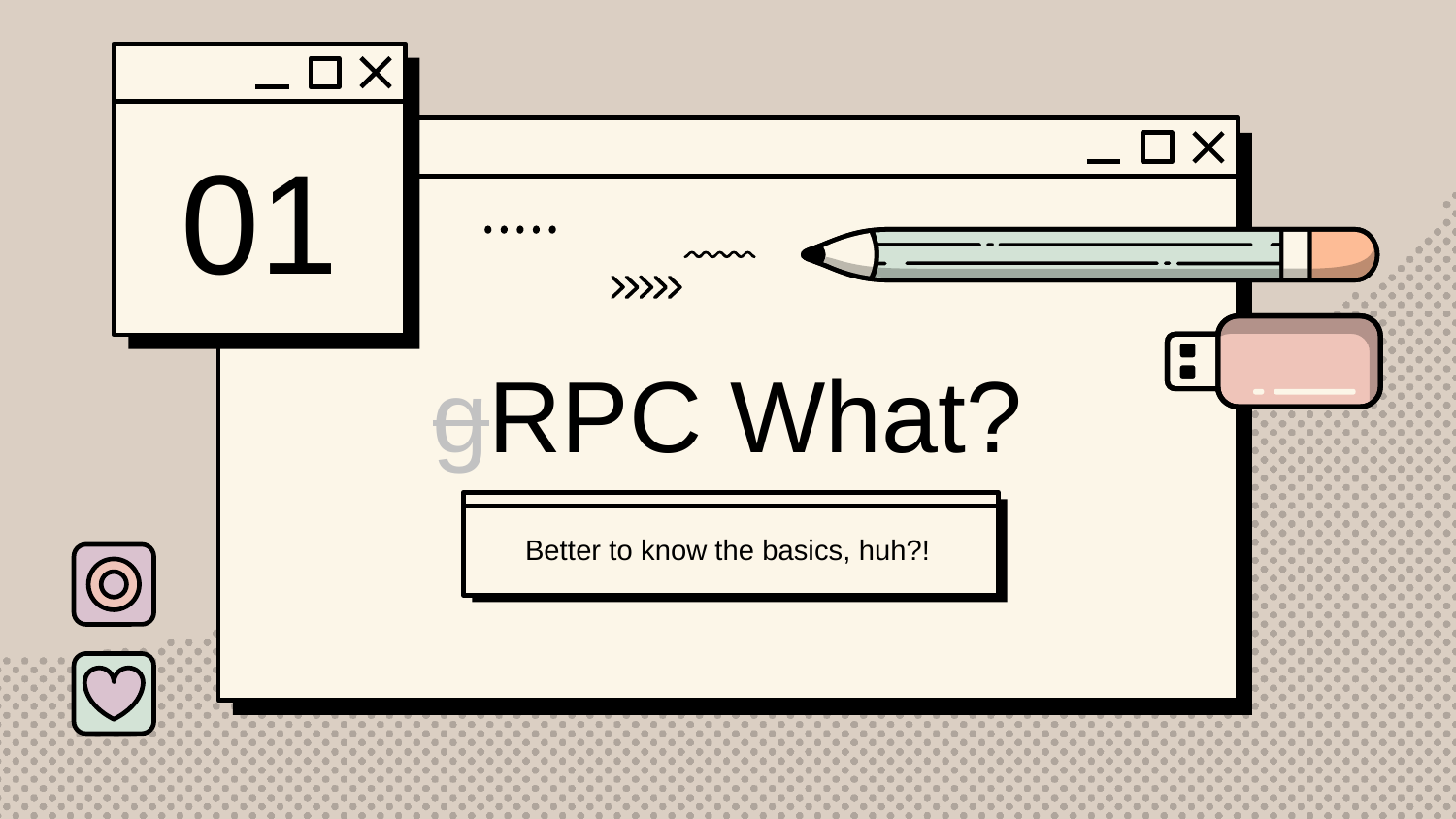

01

# gRPC What?

Better to know the basics, huh?!